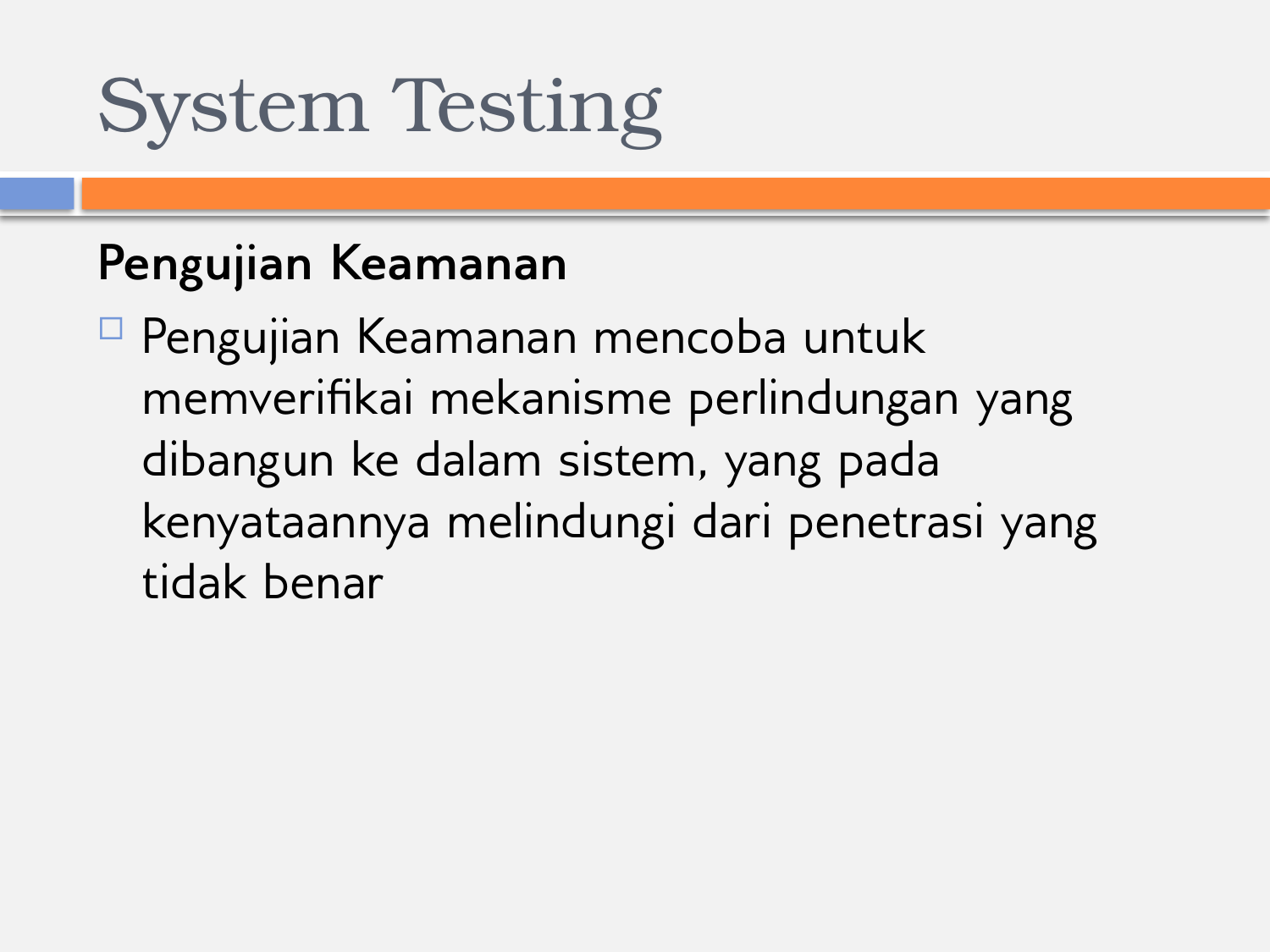

# System Testing
Pengujian Keamanan
Pengujian Keamanan mencoba untuk memverifikai mekanisme perlindungan yang dibangun ke dalam sistem, yang pada kenyataannya melindungi dari penetrasi yang tidak benar